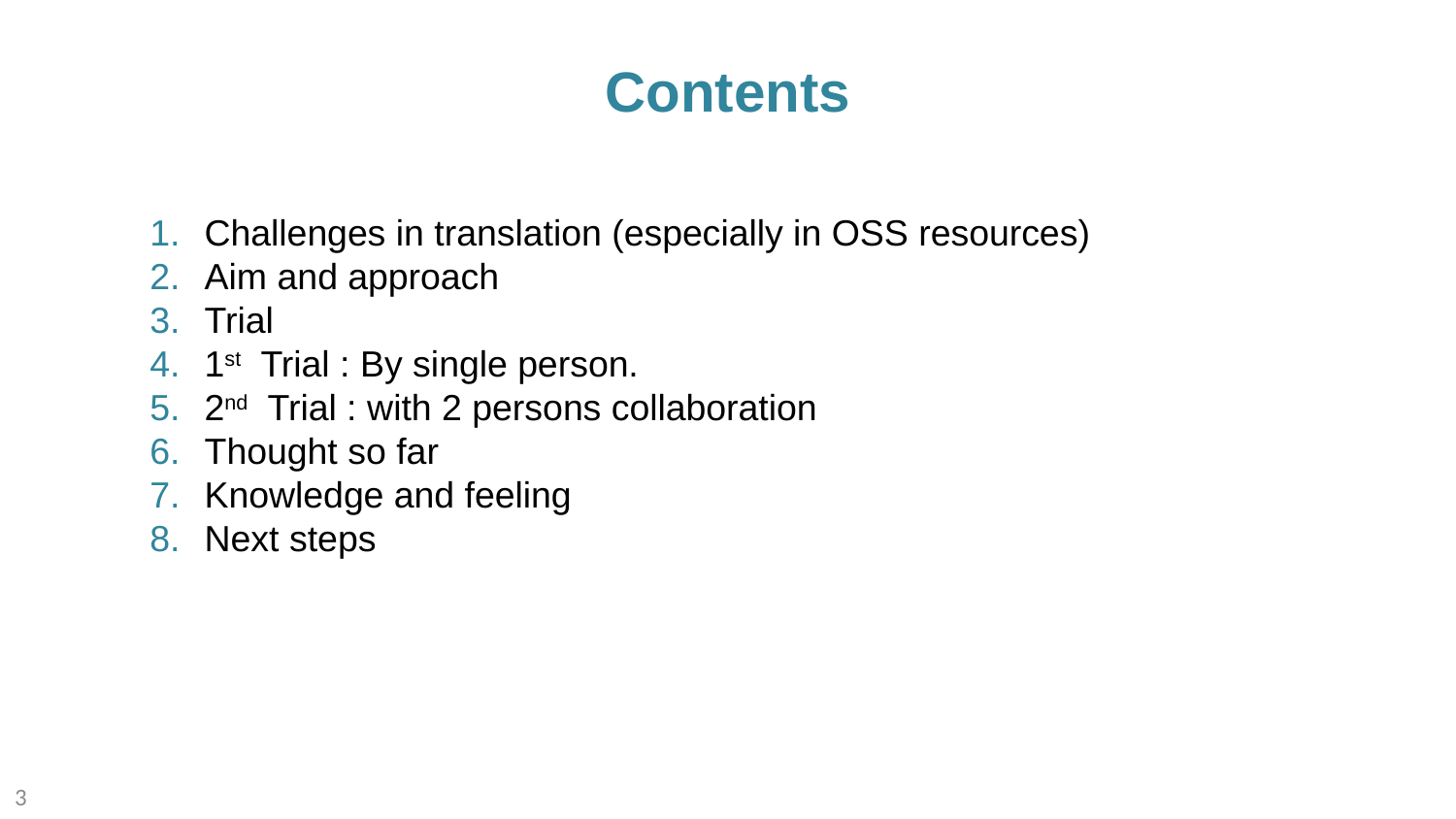

# Contents
Challenges in translation (especially in OSS resources)
Aim and approach
Trial
1st  Trial : By single person.
2nd  Trial : with 2 persons collaboration
Thought so far
Knowledge and feeling
Next steps
3